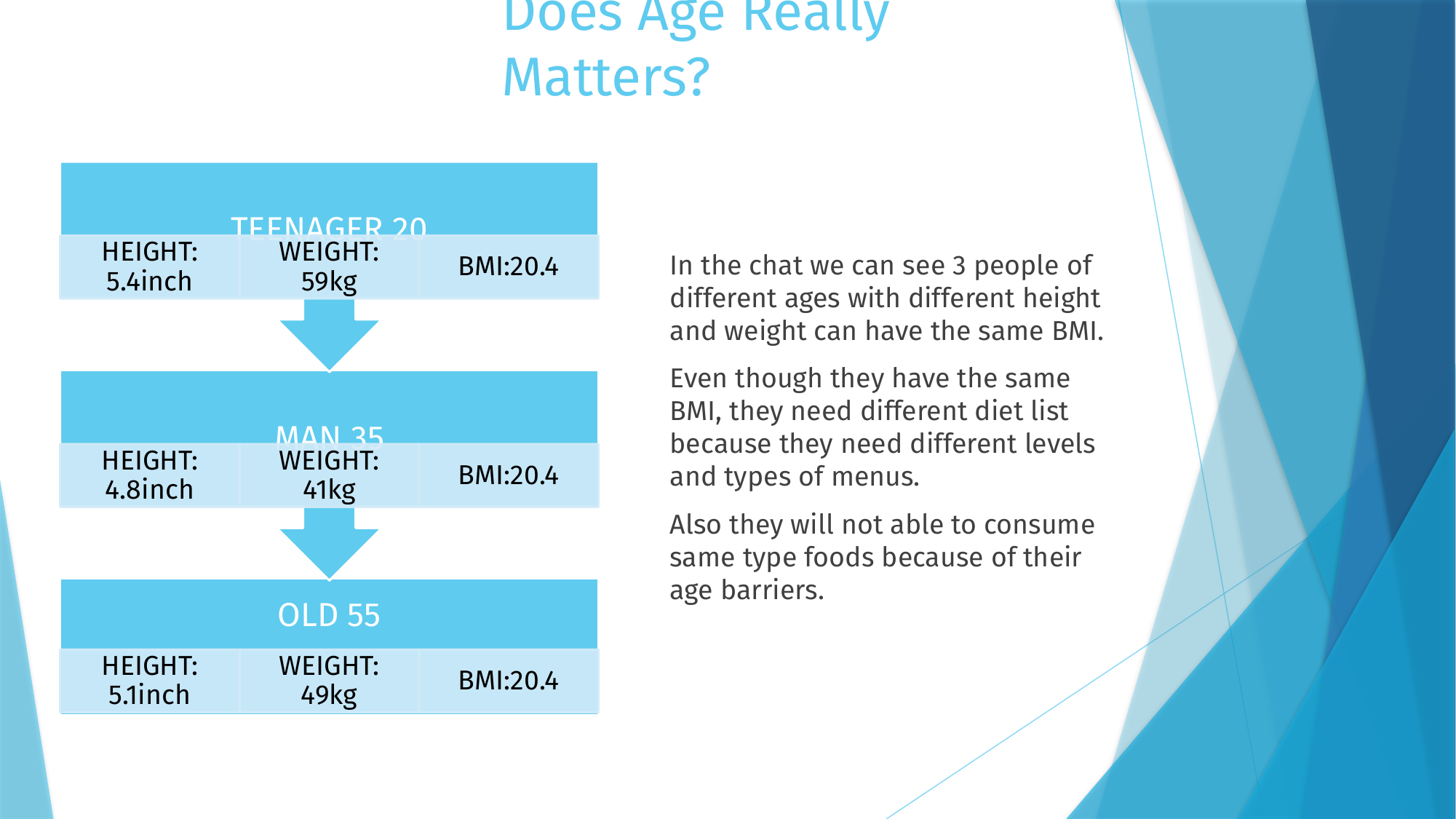

# Does Age Really Matters?
OLD 55
HEIGHT: 5.1inch
WEIGHT: 49kg
BMI:20.4
MAN 35
HEIGHT: 4.8inch
WEIGHT: 41kg
BMI:20.4
TEENAGER 20
HEIGHT: 5.4inch
WEIGHT: 59kg
BMI:20.4
In the chat we can see 3 people of different ages with different height and weight can have the same BMI.
Even though they have the same BMI, they need different diet list because they need different levels and types of menus.
Also they will not able to consume same type foods because of their age barriers.